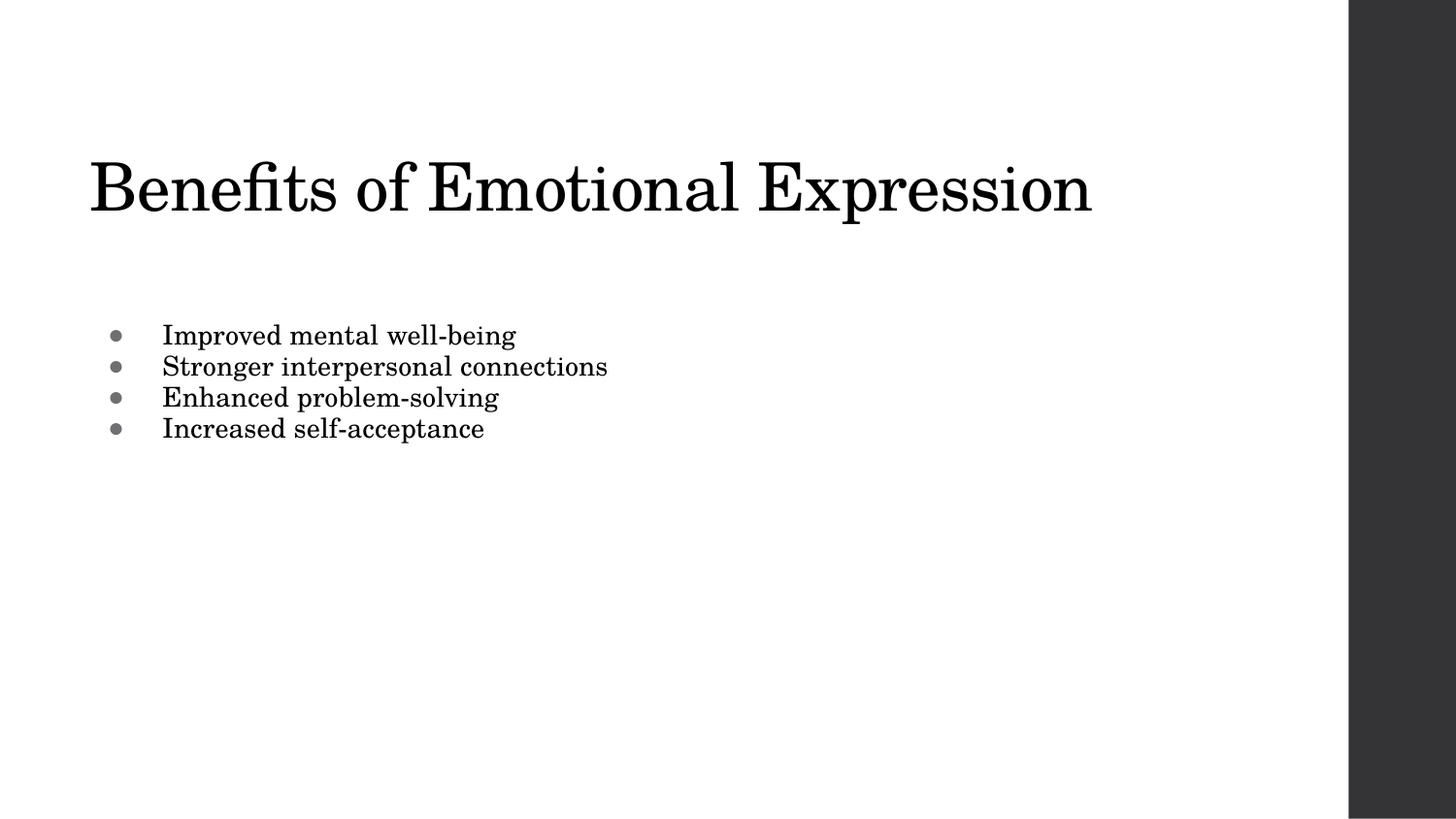

# Benefits of Emotional Expression
Improved mental well-being
Stronger interpersonal connections
Enhanced problem-solving
Increased self-acceptance